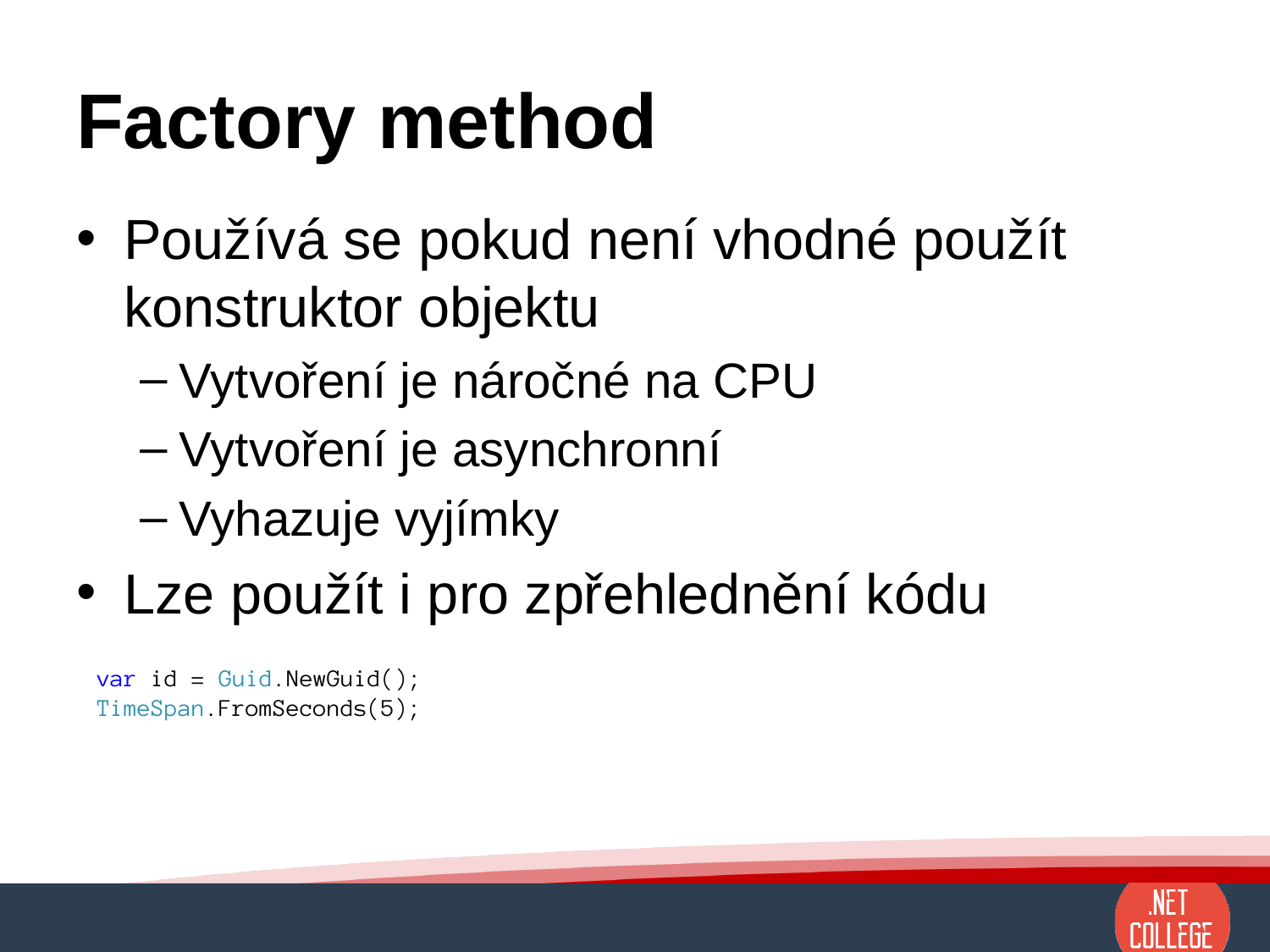

# Factory method
Používá se pokud není vhodné použít konstruktor objektu
Vytvoření je náročné na CPU
Vytvoření je asynchronní
Vyhazuje vyjímky
Lze použít i pro zpřehlednění kódu

var id = Guid.NewGuid();
TimeSpan.FromSeconds(5);